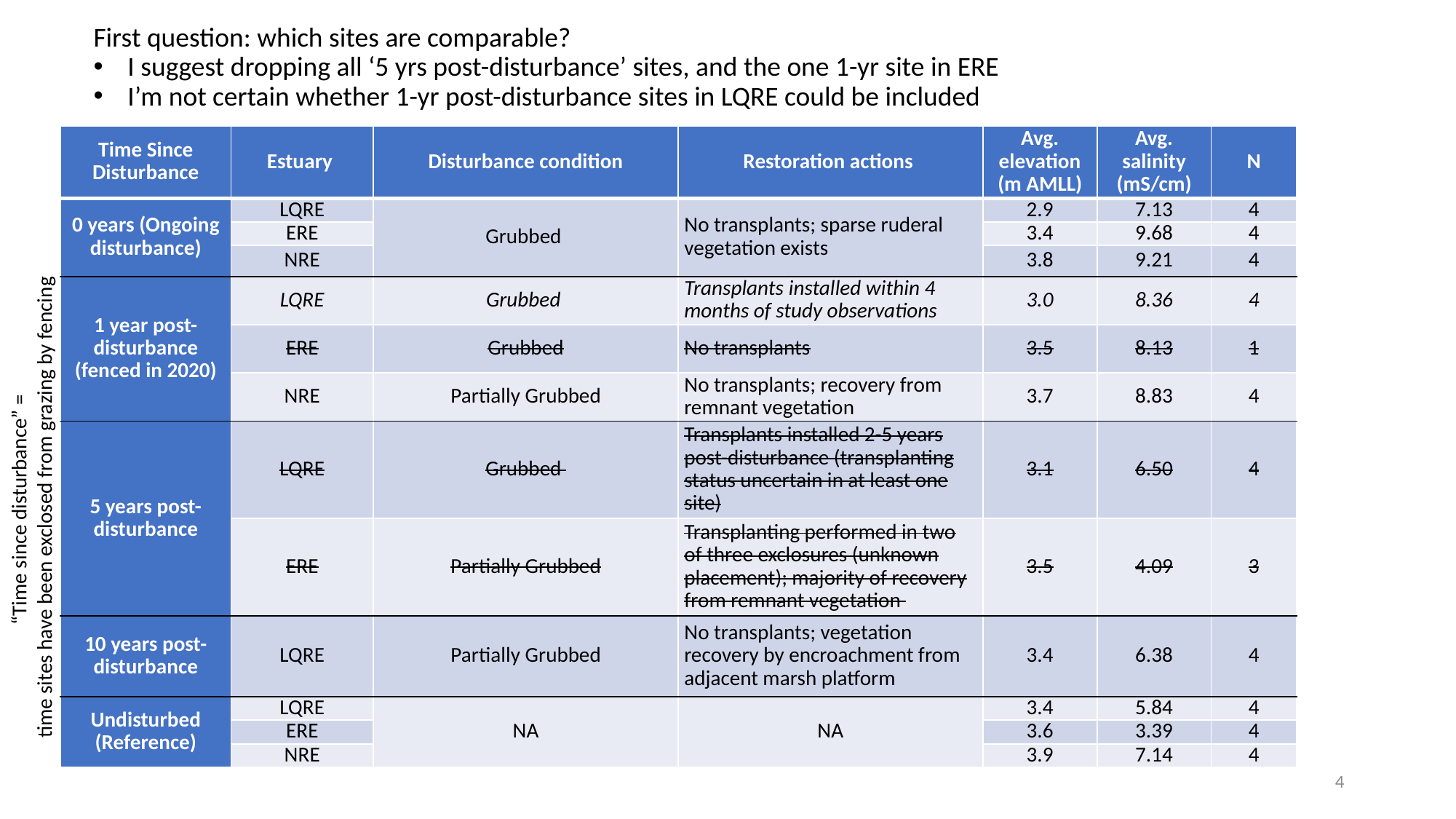

First question: which sites are comparable?
I suggest dropping all ‘5 yrs post-disturbance’ sites, and the one 1-yr site in ERE
I’m not certain whether 1-yr post-disturbance sites in LQRE could be included

| Time Since Disturbance | Estuary | Disturbance condition | Restoration actions | Avg. elevation (m AMLL) | Avg. salinity (mS/cm) | N |
| --- | --- | --- | --- | --- | --- | --- |
| 0 years (Ongoing disturbance) | LQRE | Grubbed | No transplants; sparse ruderal vegetation exists | 2.9 | 7.13 | 4 |
|  | ERE |  |  | 3.4 | 9.68 | 4 |
|  | NRE |  |  | 3.8 | 9.21 | 4 |
| 1 year post-disturbance (fenced in 2020) | LQRE | Grubbed | Transplants installed within 4 months of study observations | 3.0 | 8.36 | 4 |
|  | ERE | Grubbed | No transplants | 3.5 | 8.13 | 1 |
|  | NRE | Partially Grubbed | No transplants; recovery from remnant vegetation | 3.7 | 8.83 | 4 |
| 5 years post-disturbance | LQRE | Grubbed | Transplants installed 2-5 years post-disturbance (transplanting status uncertain in at least one site) | 3.1 | 6.50 | 4 |
|  | ERE | Partially Grubbed | Transplanting performed in two of three exclosures (unknown placement); majority of recovery from remnant vegetation | 3.5 | 4.09 | 3 |
| 10 years post-disturbance | LQRE | Partially Grubbed | No transplants; vegetation recovery by encroachment from adjacent marsh platform | 3.4 | 6.38 | 4 |
| Undisturbed (Reference) | LQRE | NA | NA | 3.4 | 5.84 | 4 |
|  | ERE |  |  | 3.6 | 3.39 | 4 |
|  | NRE |  |  | 3.9 | 7.14 | 4 |
“Time since disturbance” =
time sites have been exclosed from grazing by fencing
4